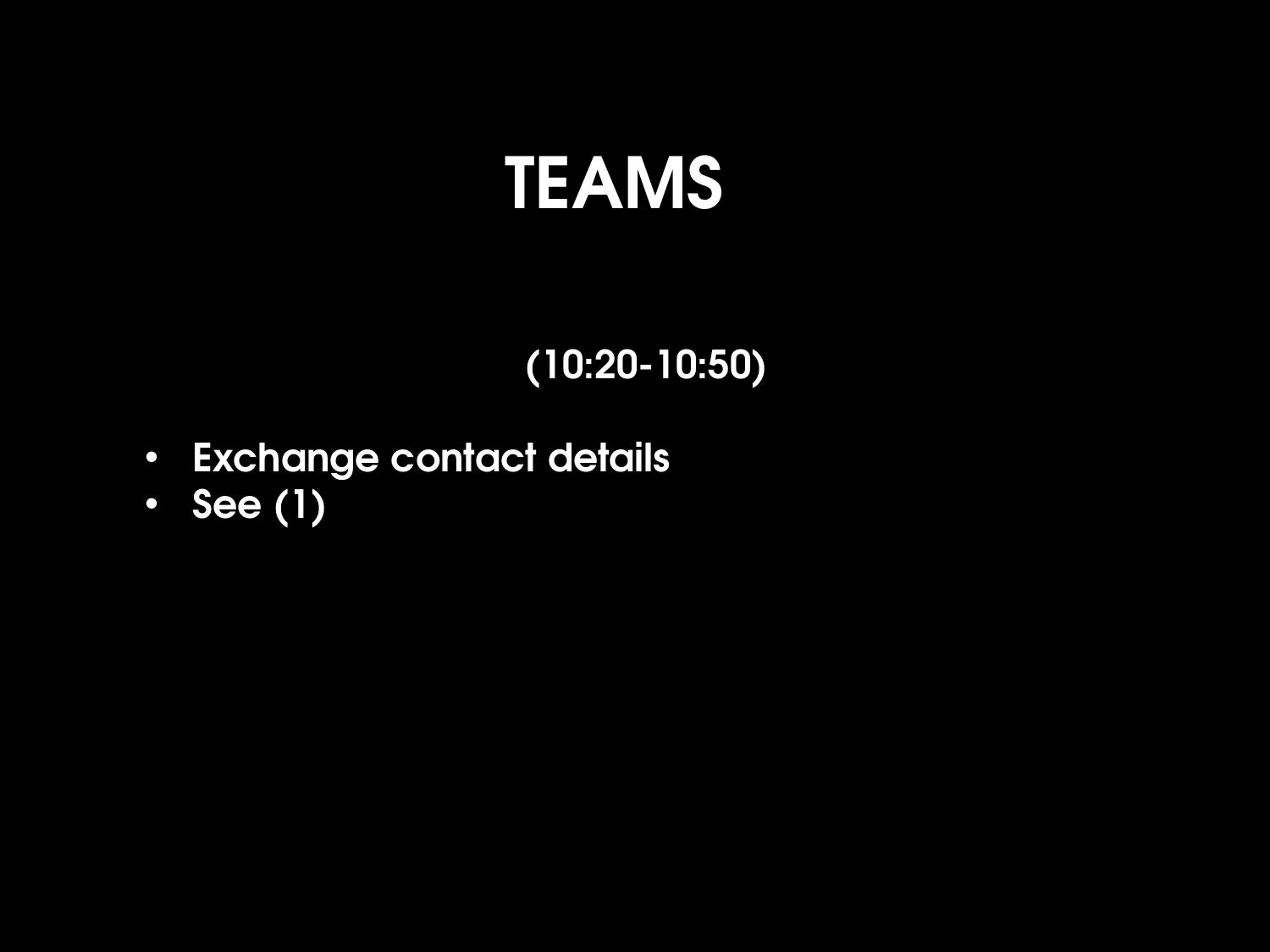

# teams

(10:20-10:50)

Exchange contact details
See (1)